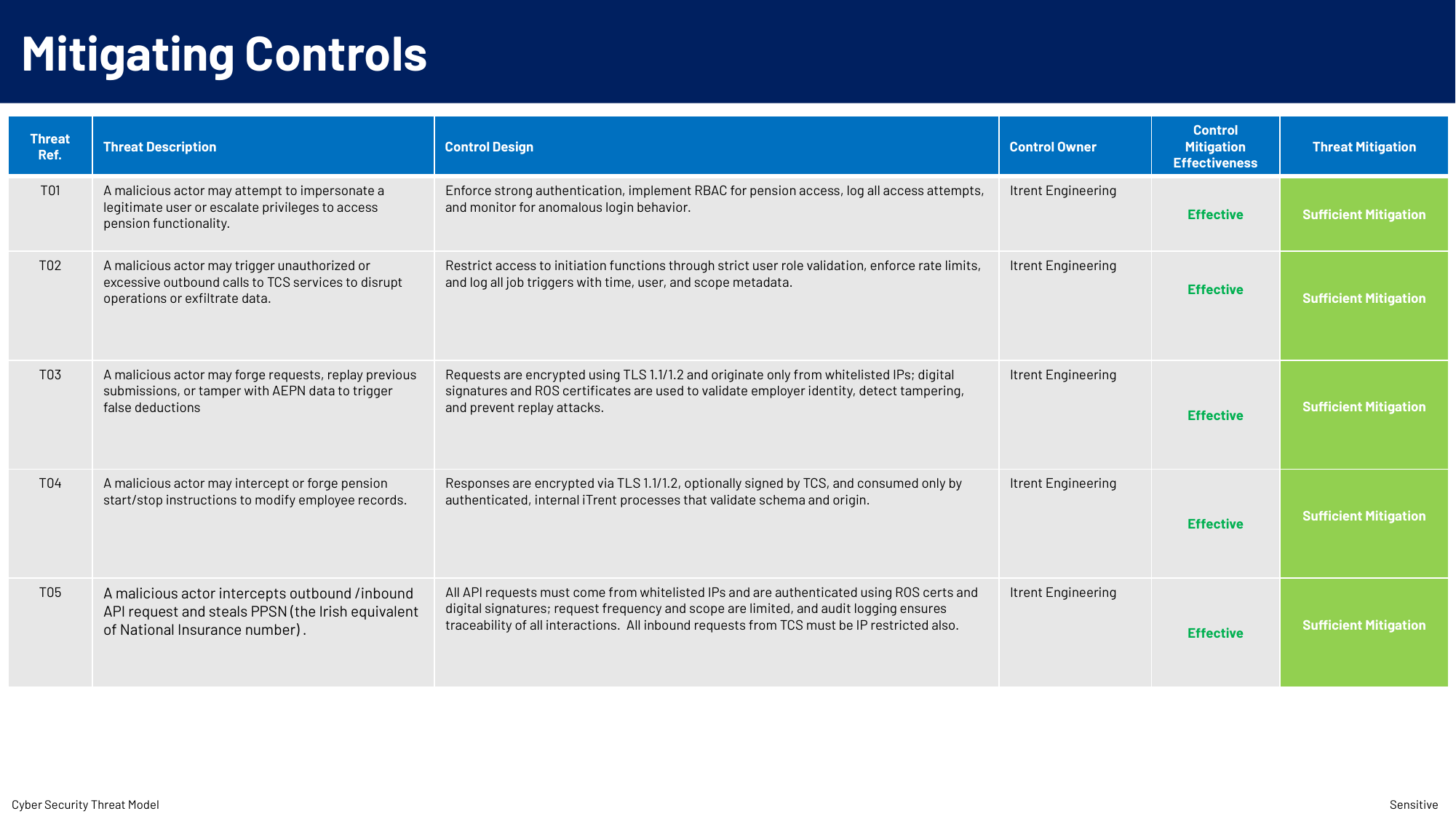

Mitigating Controls
| Threat Ref. | Threat Description | Control Design | Control Owner | Control Mitigation Effectiveness | Threat Mitigation |
| --- | --- | --- | --- | --- | --- |
| T01 | A malicious actor may attempt to impersonate a legitimate user or escalate privileges to access pension functionality. | Enforce strong authentication, implement RBAC for pension access, log all access attempts, and monitor for anomalous login behavior. | Itrent Engineering | Effective | Sufficient Mitigation |
| T02 | A malicious actor may trigger unauthorized or excessive outbound calls to TCS services to disrupt operations or exfiltrate data. | Restrict access to initiation functions through strict user role validation, enforce rate limits, and log all job triggers with time, user, and scope metadata. | Itrent Engineering | Effective | Sufficient Mitigation |
| T03 | A malicious actor may forge requests, replay previous submissions, or tamper with AEPN data to trigger false deductions | Requests are encrypted using TLS 1.1/1.2 and originate only from whitelisted IPs; digital signatures and ROS certificates are used to validate employer identity, detect tampering, and prevent replay attacks. | Itrent Engineering | Effective | Sufficient Mitigation |
| T04 | A malicious actor may intercept or forge pension start/stop instructions to modify employee records. | Responses are encrypted via TLS 1.1/1.2, optionally signed by TCS, and consumed only by authenticated, internal iTrent processes that validate schema and origin. | Itrent Engineering | Effective | Sufficient Mitigation |
| T05 | A malicious actor intercepts outbound /inbound API request and steals PPSN (the Irish equivalent of National Insurance number) . | All API requests must come from whitelisted IPs and are authenticated using ROS certs and digital signatures; request frequency and scope are limited, and audit logging ensures traceability of all interactions. All inbound requests from TCS must be IP restricted also. | Itrent Engineering | Effective | Sufficient Mitigation |
Cyber Security Threat Model	Sensitive